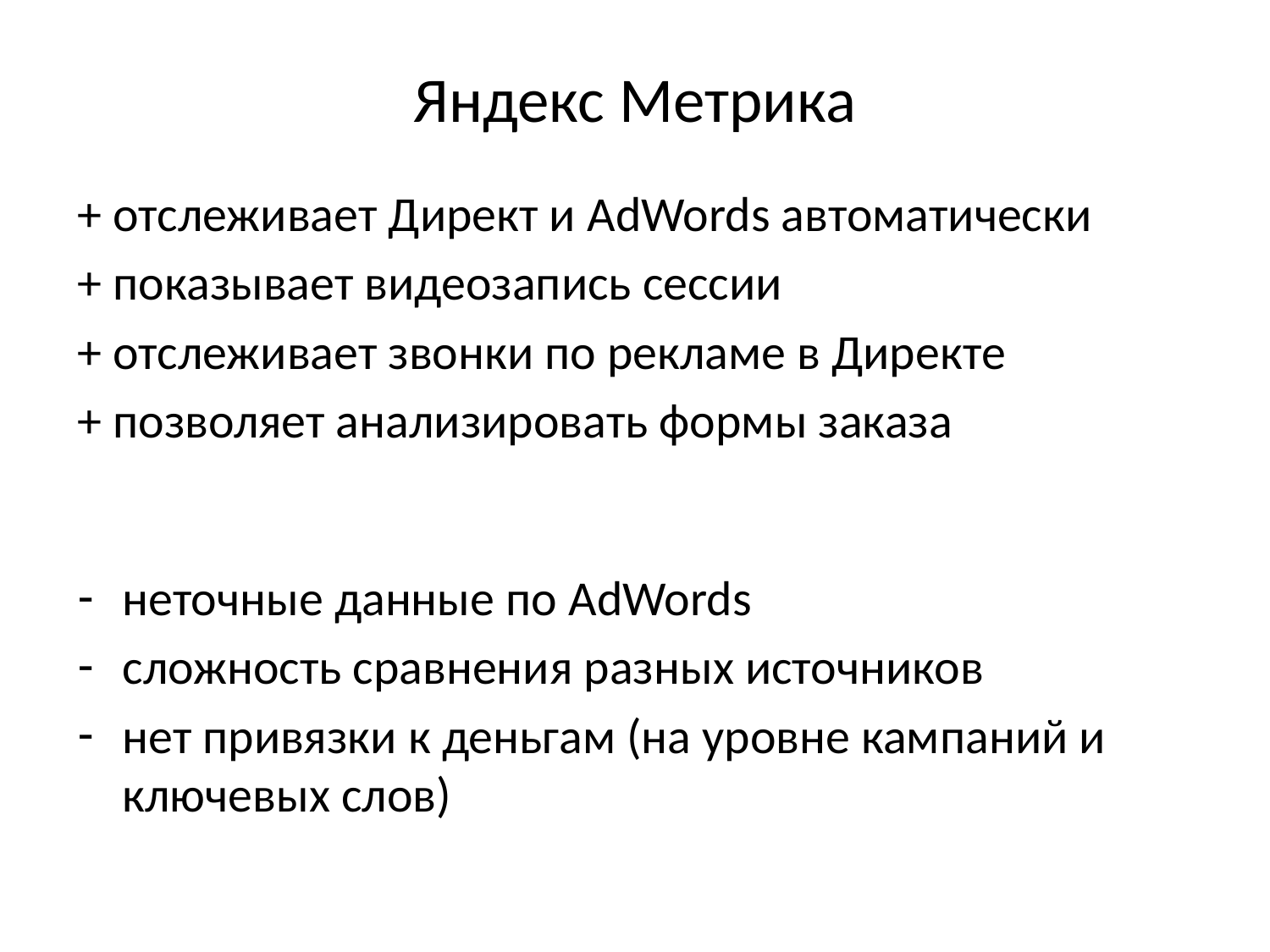

# Яндекс Метрика
+ отслеживает Директ и AdWords автоматически
+ показывает видеозапись сессии
+ отслеживает звонки по рекламе в Директе
+ позволяет анализировать формы заказа

неточные данные по AdWords
сложность сравнения разных источников
нет привязки к деньгам (на уровне кампаний и ключевых слов)